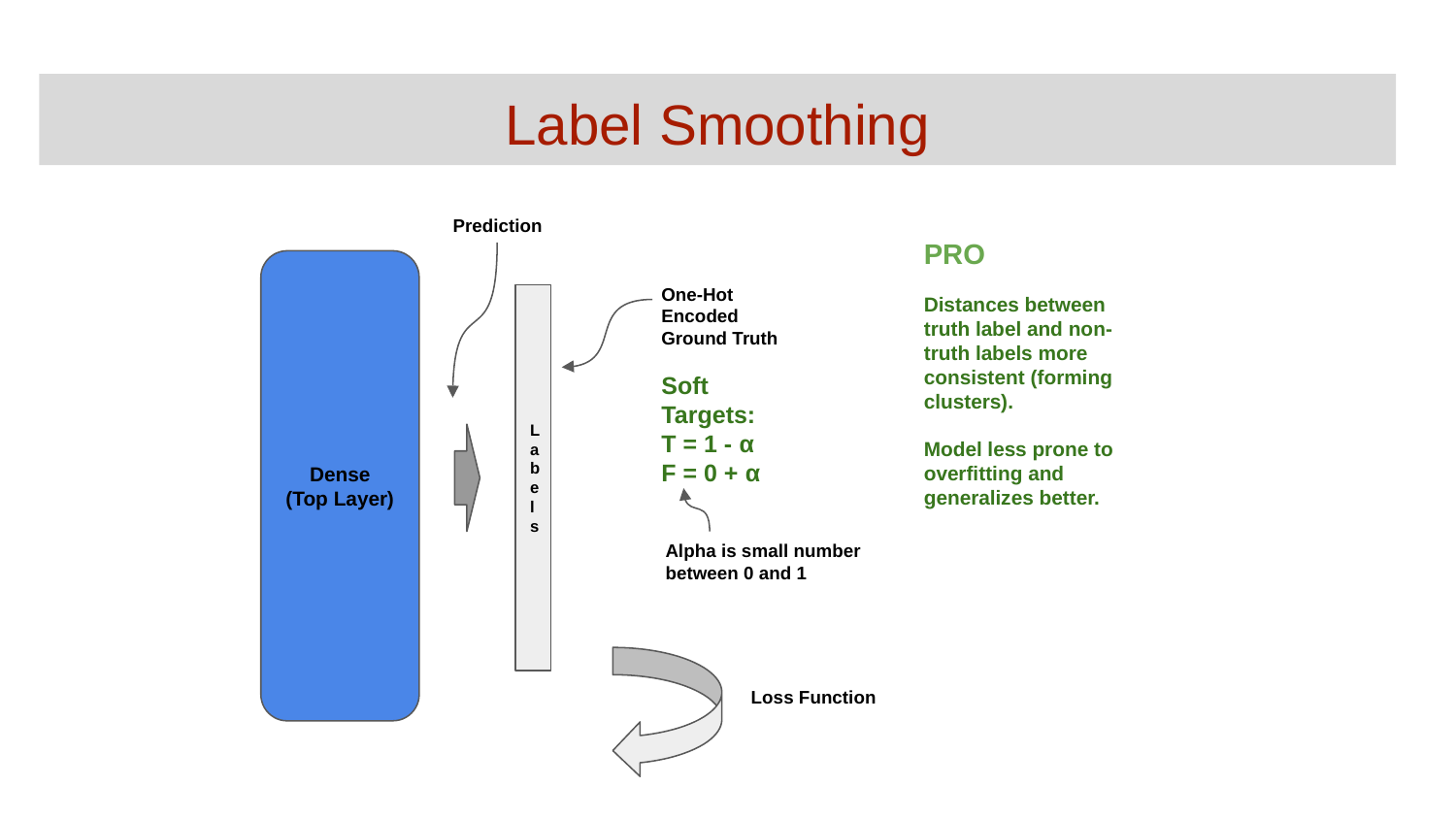

# Label Smoothing
Prediction
PRO
Dense
(Top Layer)
One-Hot Encoded Ground Truth

Soft Targets:
T = 1 - α
F = 0 + α
Distances between truth label and non-truth labels more consistent (forming clusters).

Model less prone to overfitting and generalizes better.

Labels

Alpha is small number between 0 and 1

Loss Function